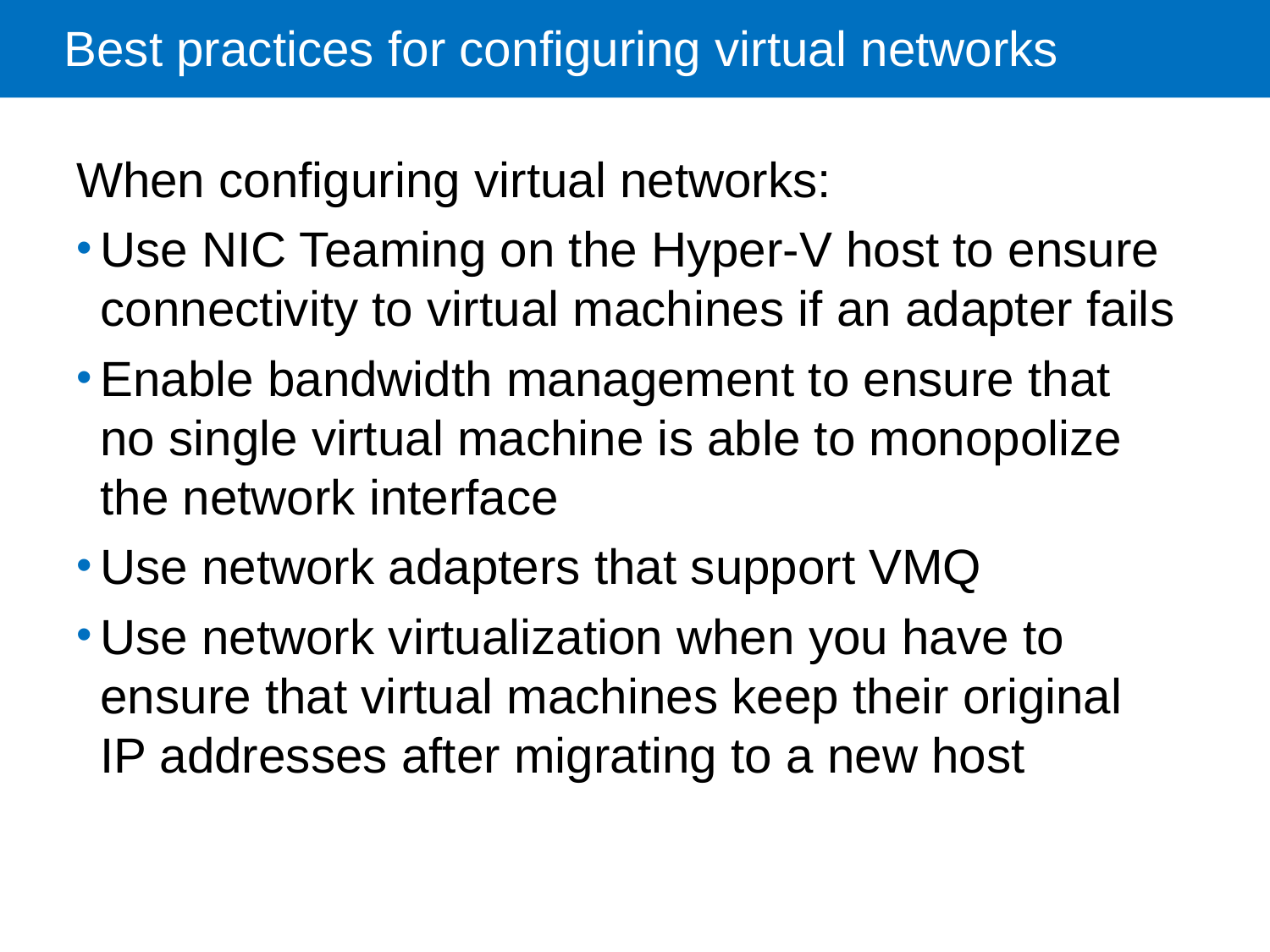

# Best practices for configuring virtual networks
When configuring virtual networks:
Use NIC Teaming on the Hyper-V host to ensure connectivity to virtual machines if an adapter fails
Enable bandwidth management to ensure that no single virtual machine is able to monopolize the network interface
Use network adapters that support VMQ
Use network virtualization when you have to ensure that virtual machines keep their original IP addresses after migrating to a new host